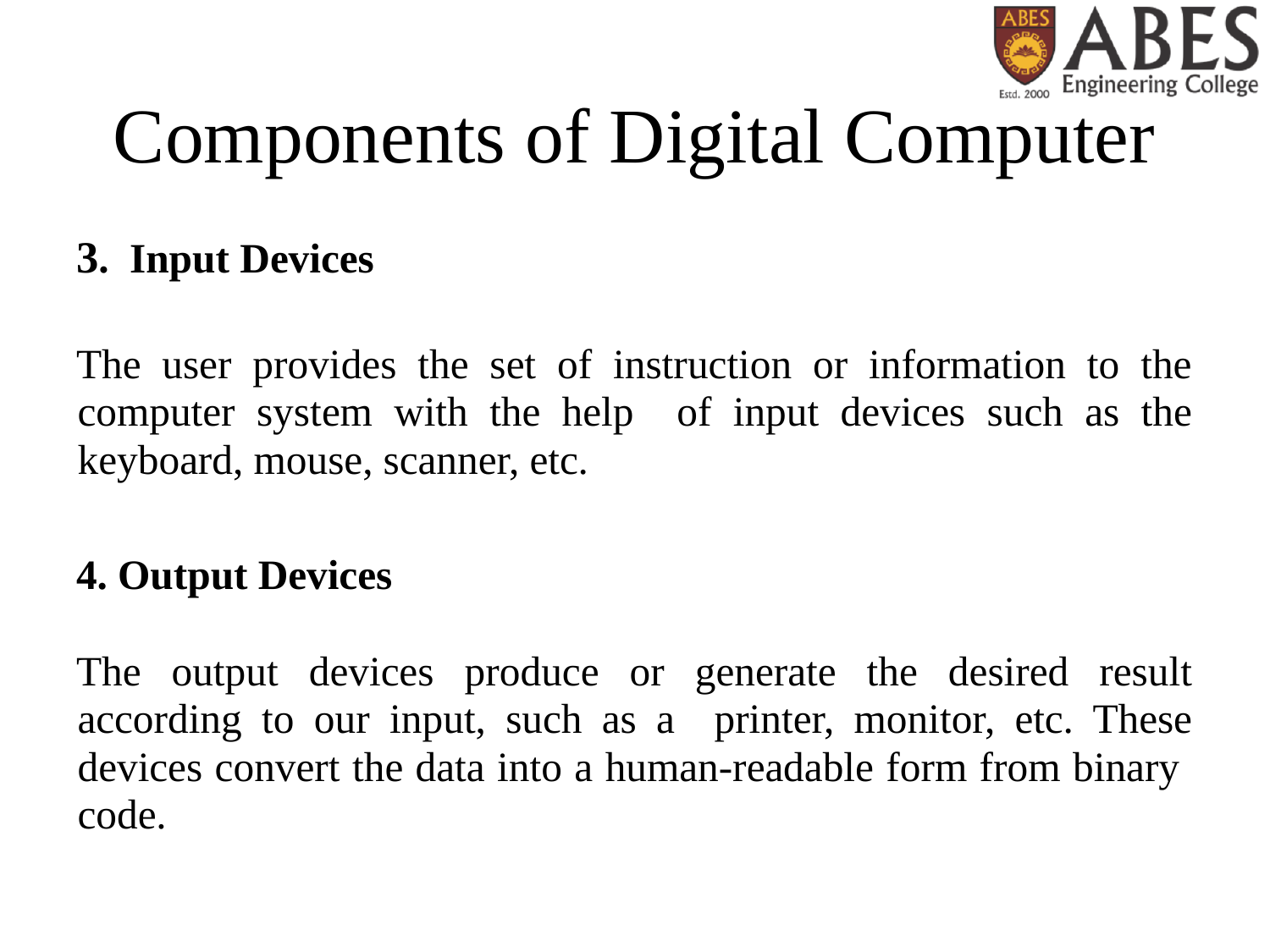

# Components of Digital Computer
3.  Input Devices

The user provides the set of instruction or information to the computer system with the help  of input devices such as the keyboard, mouse, scanner, etc.

4. Output Devices

The output devices produce or generate the desired result according to our input, such as a  printer, monitor, etc. These devices convert the data into a human-readable form from binary  code.